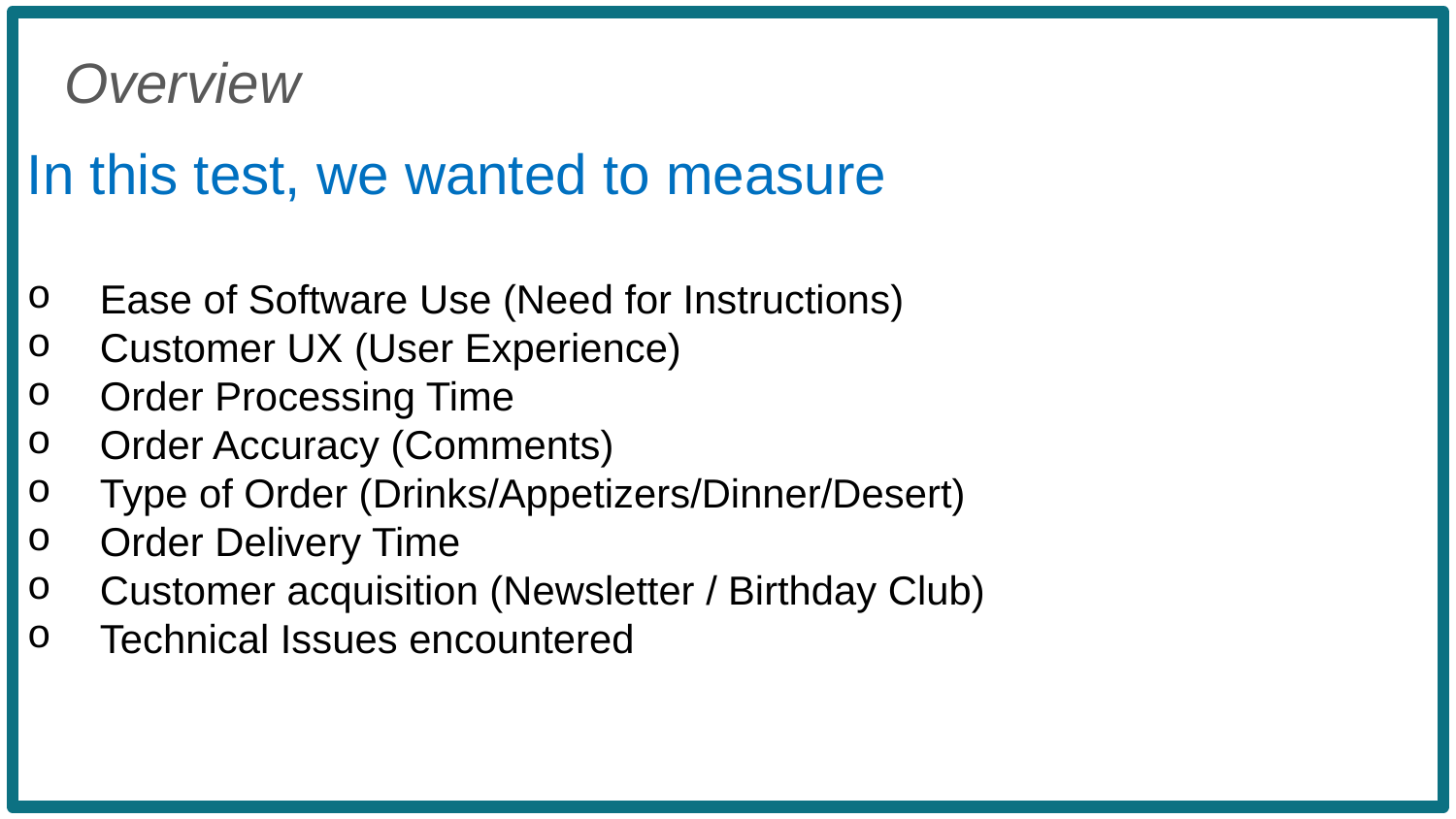

In this test, we wanted to measure

Ease of Software Use (Need for Instructions)
Customer UX (User Experience)
Order Processing Time
Order Accuracy (Comments)
Type of Order (Drinks/Appetizers/Dinner/Desert)
Order Delivery Time
Customer acquisition (Newsletter / Birthday Club)
Technical Issues encountered

Overview